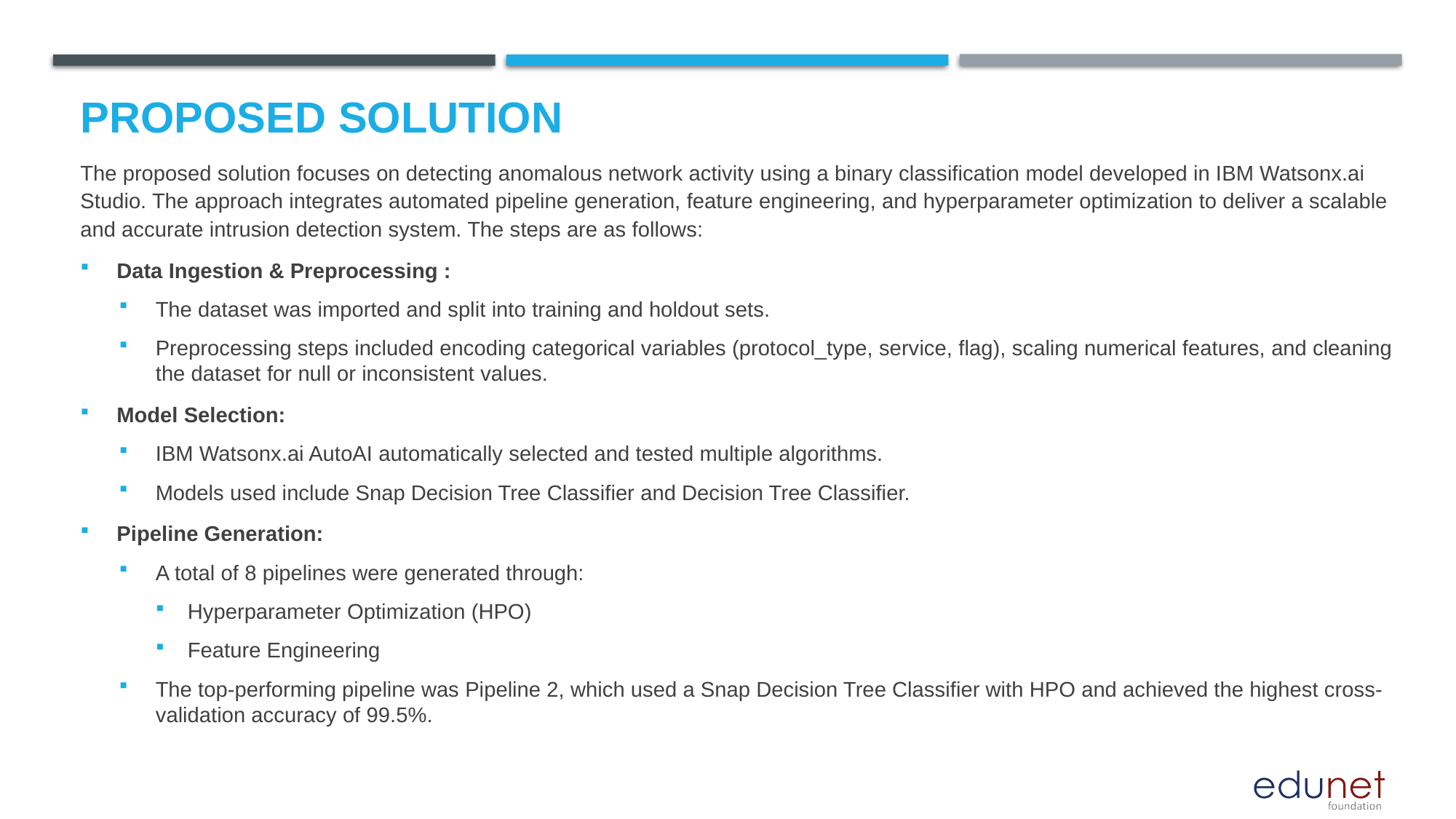

# Proposed Solution
The proposed solution focuses on detecting anomalous network activity using a binary classification model developed in IBM Watsonx.ai Studio. The approach integrates automated pipeline generation, feature engineering, and hyperparameter optimization to deliver a scalable and accurate intrusion detection system. The steps are as follows:
Data Ingestion & Preprocessing :
The dataset was imported and split into training and holdout sets.
Preprocessing steps included encoding categorical variables (protocol_type, service, flag), scaling numerical features, and cleaning the dataset for null or inconsistent values.
Model Selection:
IBM Watsonx.ai AutoAI automatically selected and tested multiple algorithms.
Models used include Snap Decision Tree Classifier and Decision Tree Classifier.
Pipeline Generation:
A total of 8 pipelines were generated through:
Hyperparameter Optimization (HPO)
Feature Engineering
The top-performing pipeline was Pipeline 2, which used a Snap Decision Tree Classifier with HPO and achieved the highest cross-validation accuracy of 99.5%.